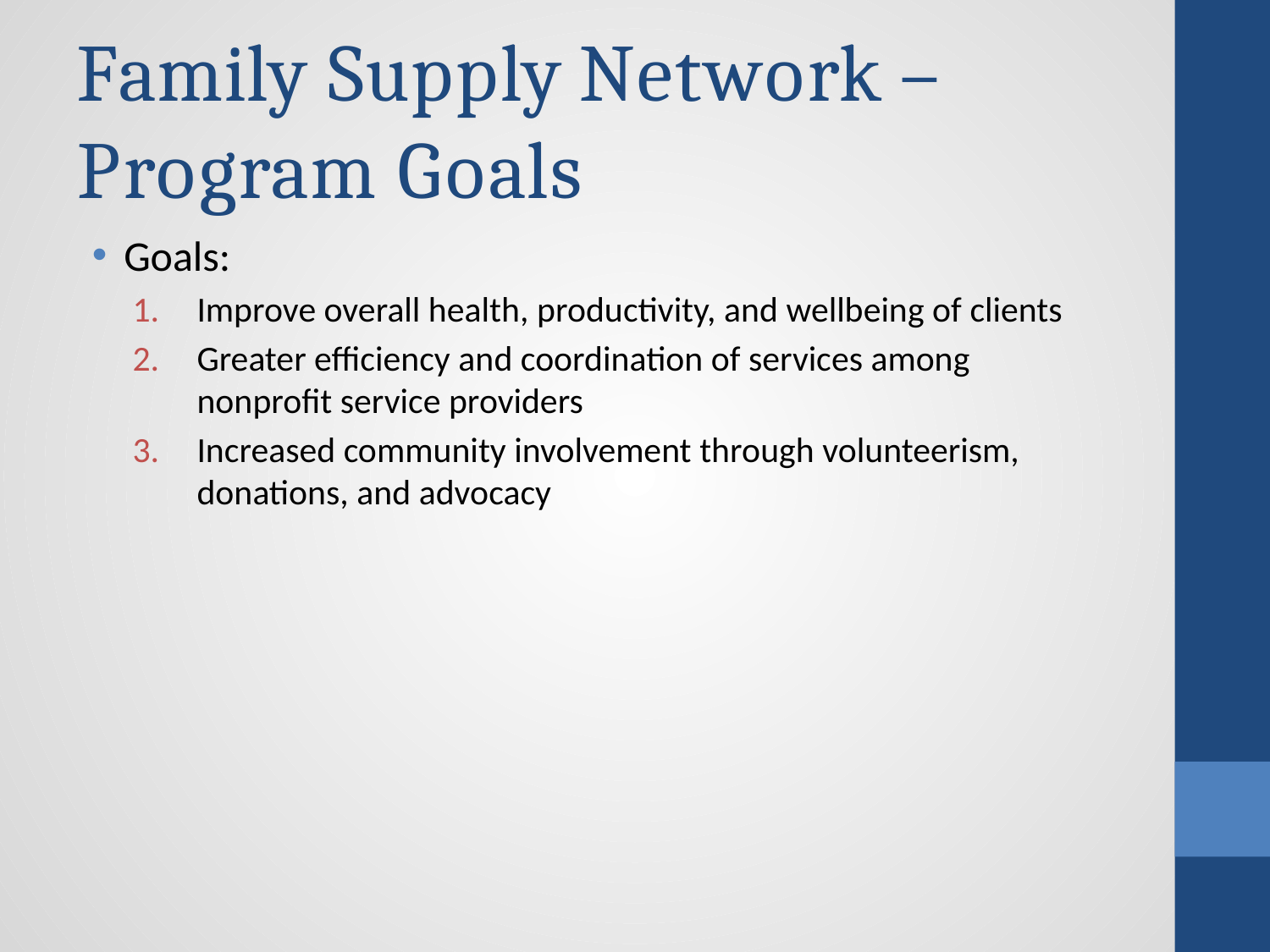

# Family Supply Network – Program Goals
Goals:
Improve overall health, productivity, and wellbeing of clients
Greater efficiency and coordination of services among nonprofit service providers
Increased community involvement through volunteerism, donations, and advocacy